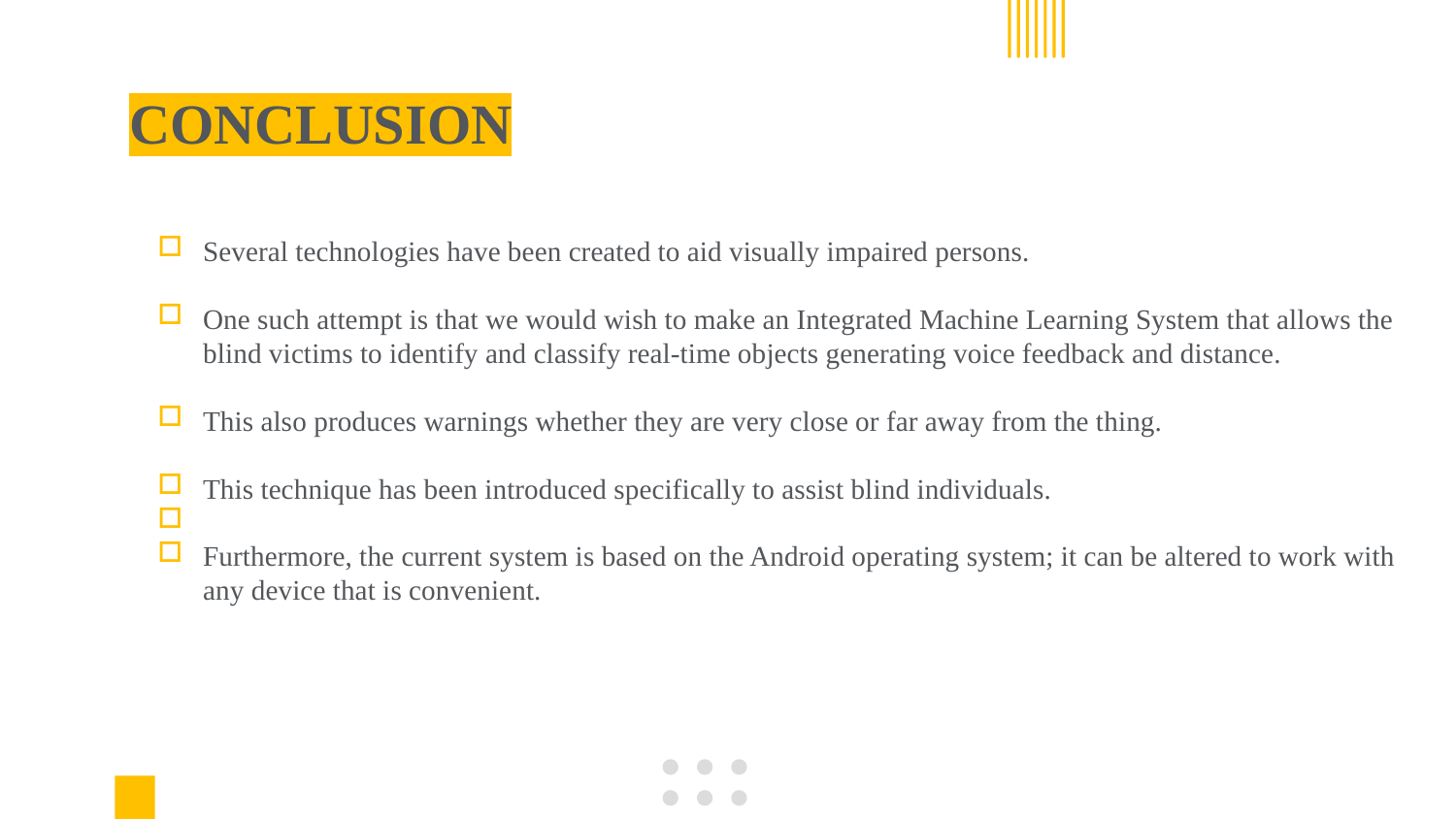

CONCLUSION
Several technologies have been created to aid visually impaired persons. ​

One such attempt is that we would wish to make an Integrated Machine Learning System that allows the blind victims to identify and classify real-time objects generating voice feedback and distance. ​

This also produces warnings whether they are very close or far away from the thing.  ​

This technique has been introduced specifically to assist blind individuals. ​
​
Furthermore, the current system is based on the Android operating system; it can be altered to work with any device that is convenient.
39